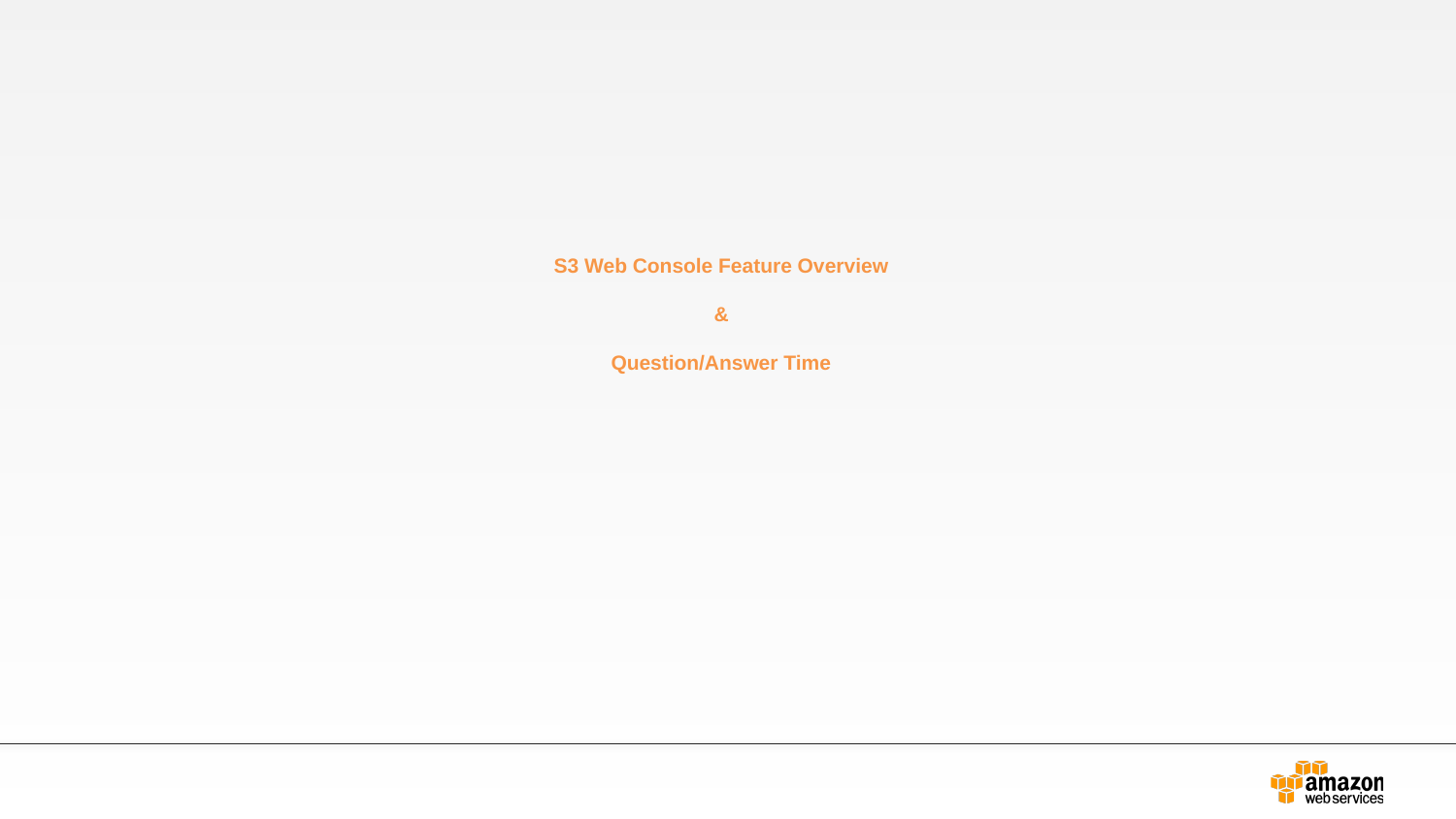

# S3 Web Console Feature Overview & Question/Answer Time